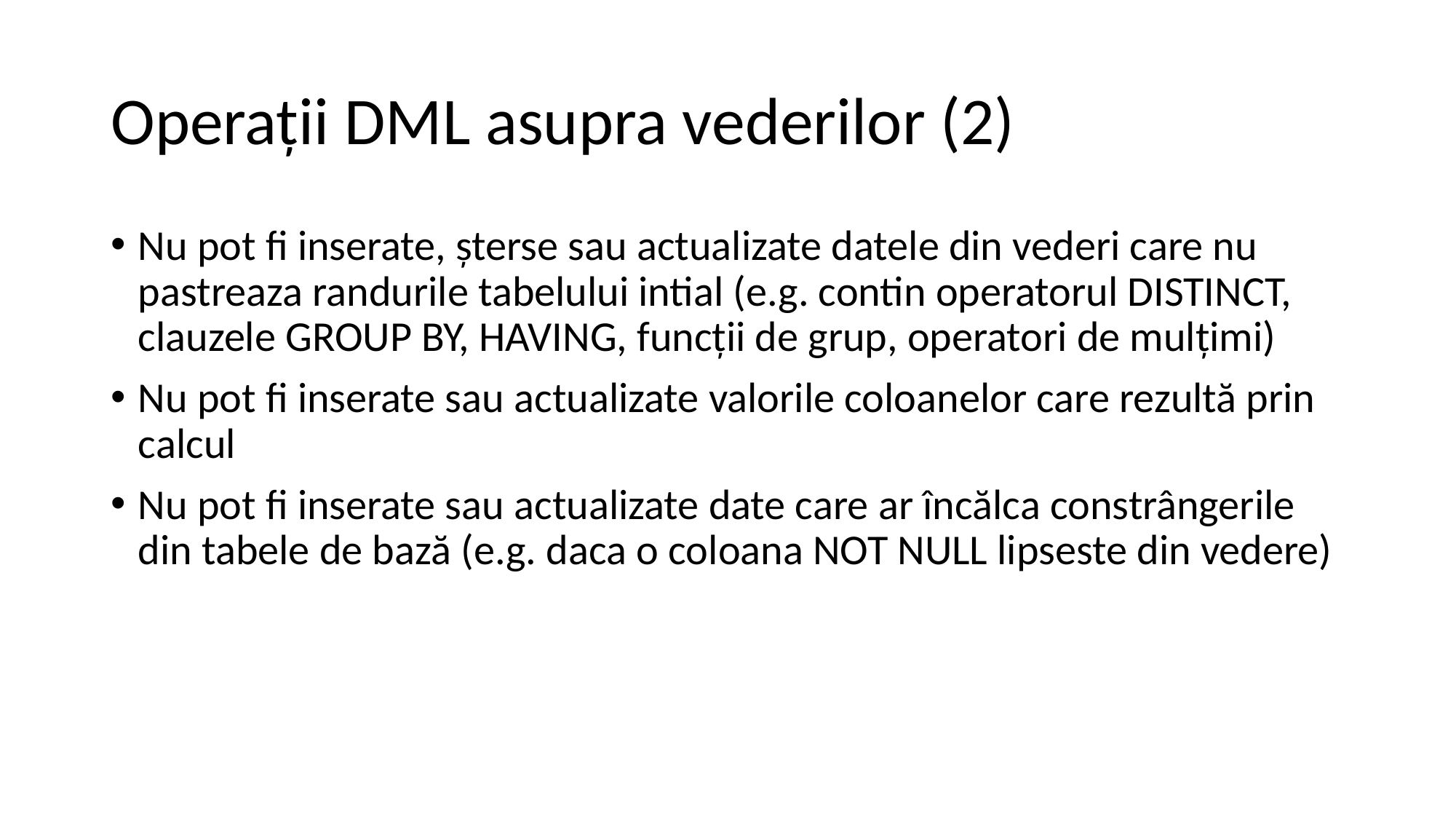

# Operaţii DML asupra vederilor (2)
Nu pot fi inserate, şterse sau actualizate datele din vederi care nu pastreaza randurile tabelului intial (e.g. contin operatorul DISTINCT, clauzele GROUP BY, HAVING, funcţii de grup, operatori de mulţimi)
Nu pot fi inserate sau actualizate valorile coloanelor care rezultă prin calcul
Nu pot fi inserate sau actualizate date care ar încălca constrângerile din tabele de bază (e.g. daca o coloana NOT NULL lipseste din vedere)